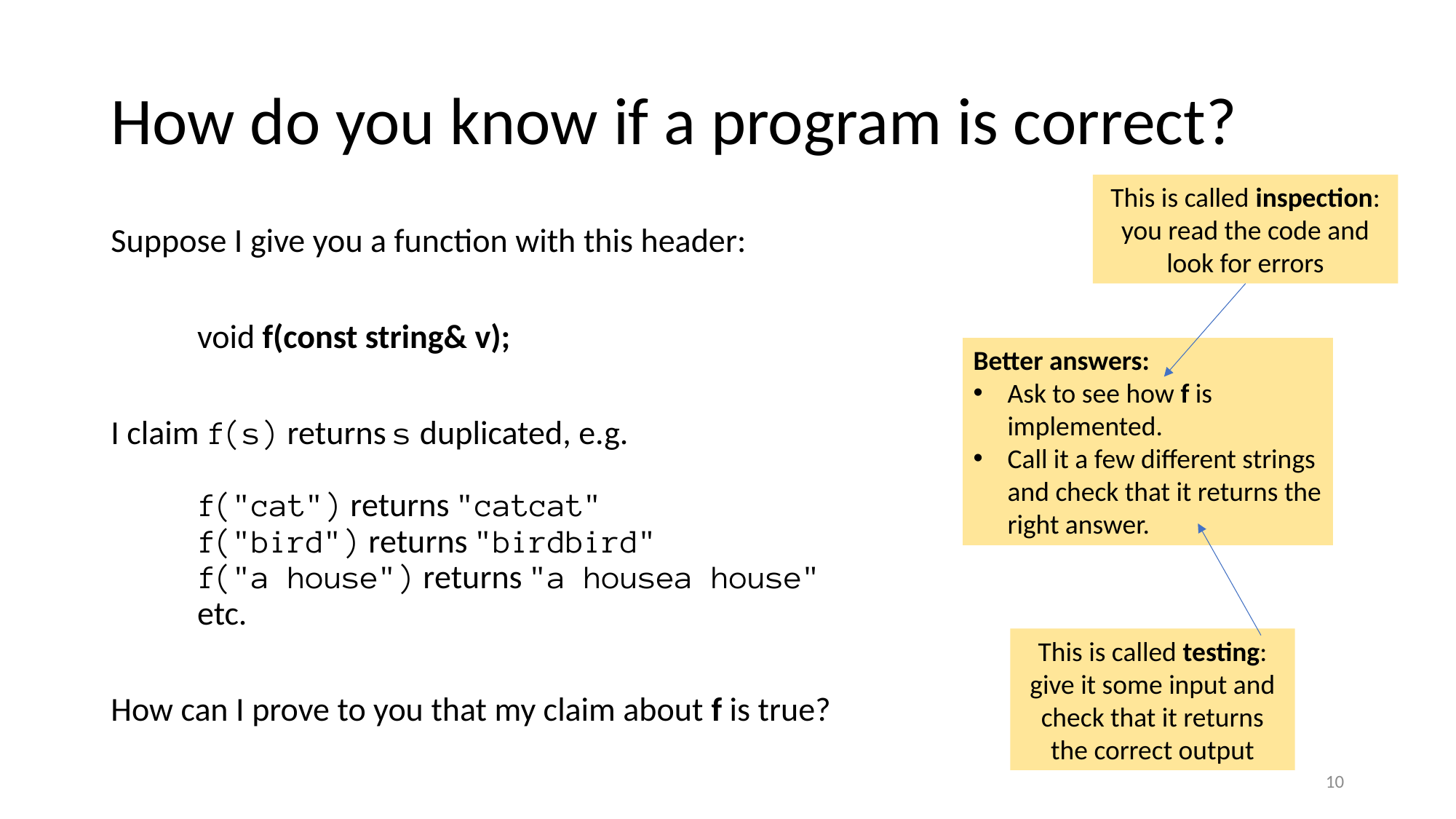

# How do you know if a program is correct?
This is called inspection: you read the code and look for errors
Suppose I give you a function with this header:

	void f(const string& v);

I claim f(s) returns s duplicated, e.g.
	f("cat") returns "catcat"
	f("bird") returns "birdbird"
	f("a house") returns "a housea house"
	etc.

How can I prove to you that my claim about f is true?

Better answers:
Ask to see how f is implemented.
Call it a few different strings and check that it returns the right answer.
This is called testing: give it some input and check that it returns the correct output
10